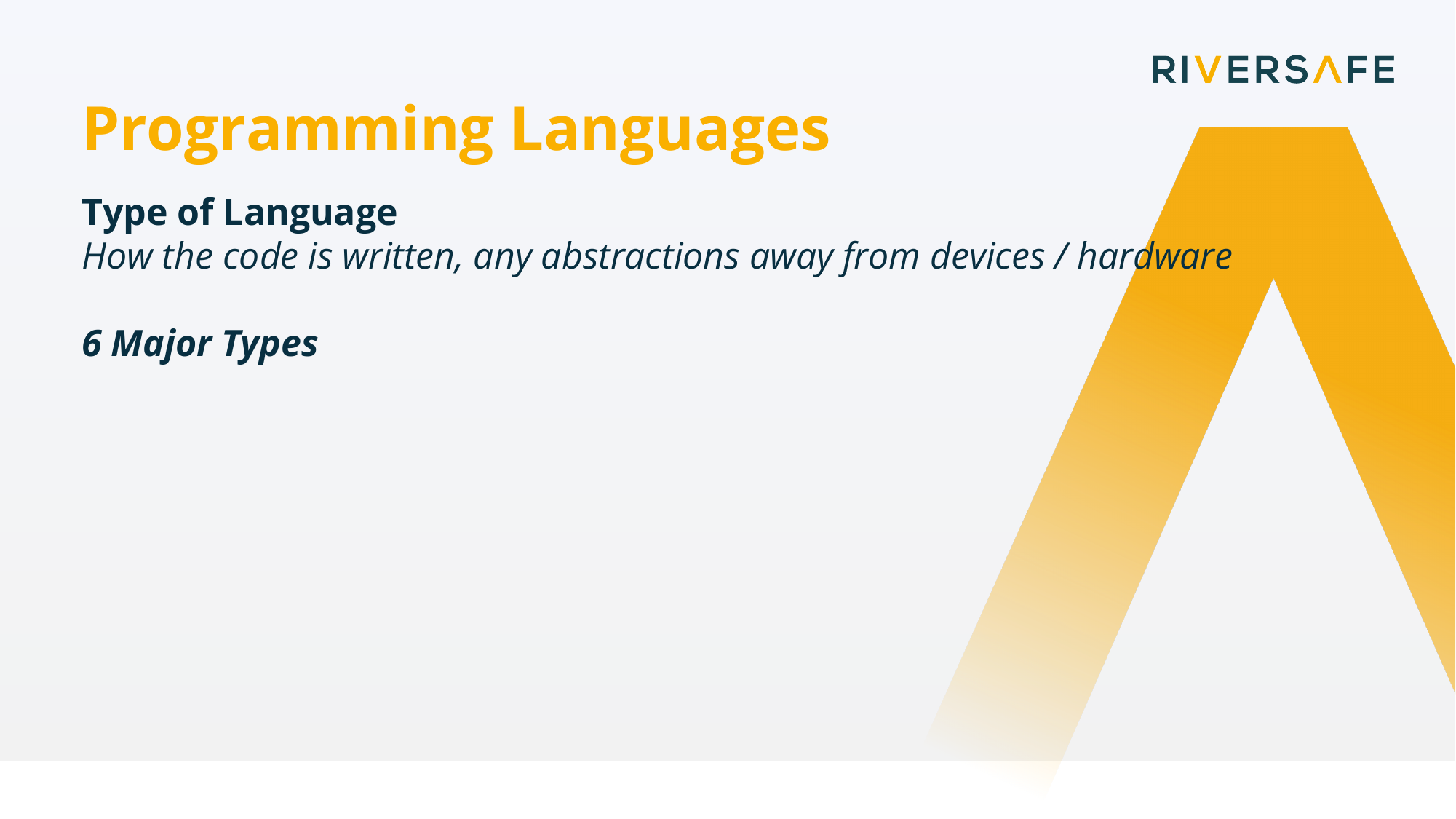

Programming Languages
Type of Language
How the code is written, any abstractions away from devices / hardware

6 Major Types